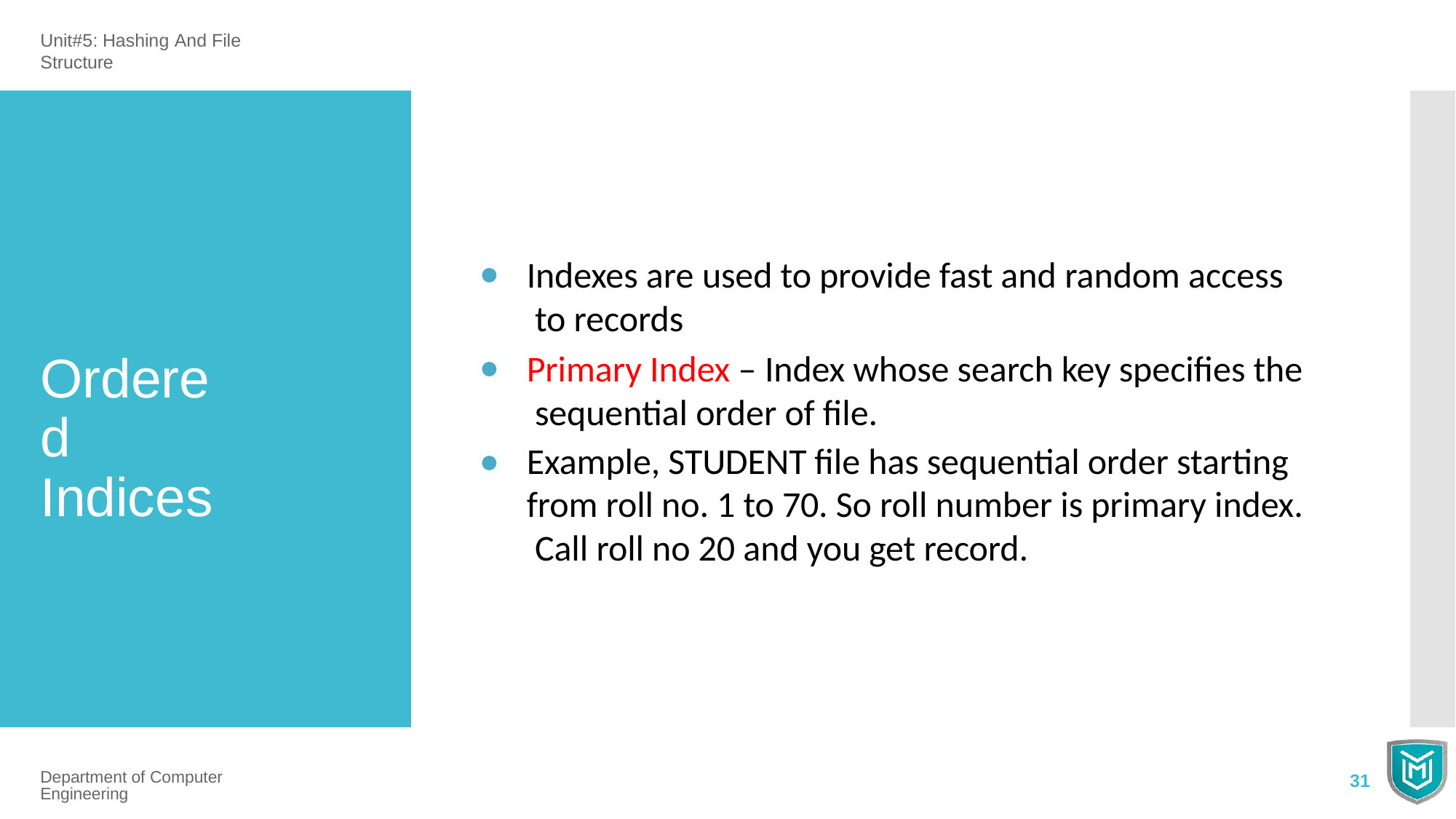

Unit#5: Hashing And File Structure
Indexes are used to provide fast and random access  to records
Primary Index – Index whose search key specifies the  sequential order of file.
Example, STUDENT file has sequential order starting  from roll no. 1 to 70. So roll number is primary index.  Call roll no 20 and you get record.
Ordered  Indices
Department of Computer Engineering
31